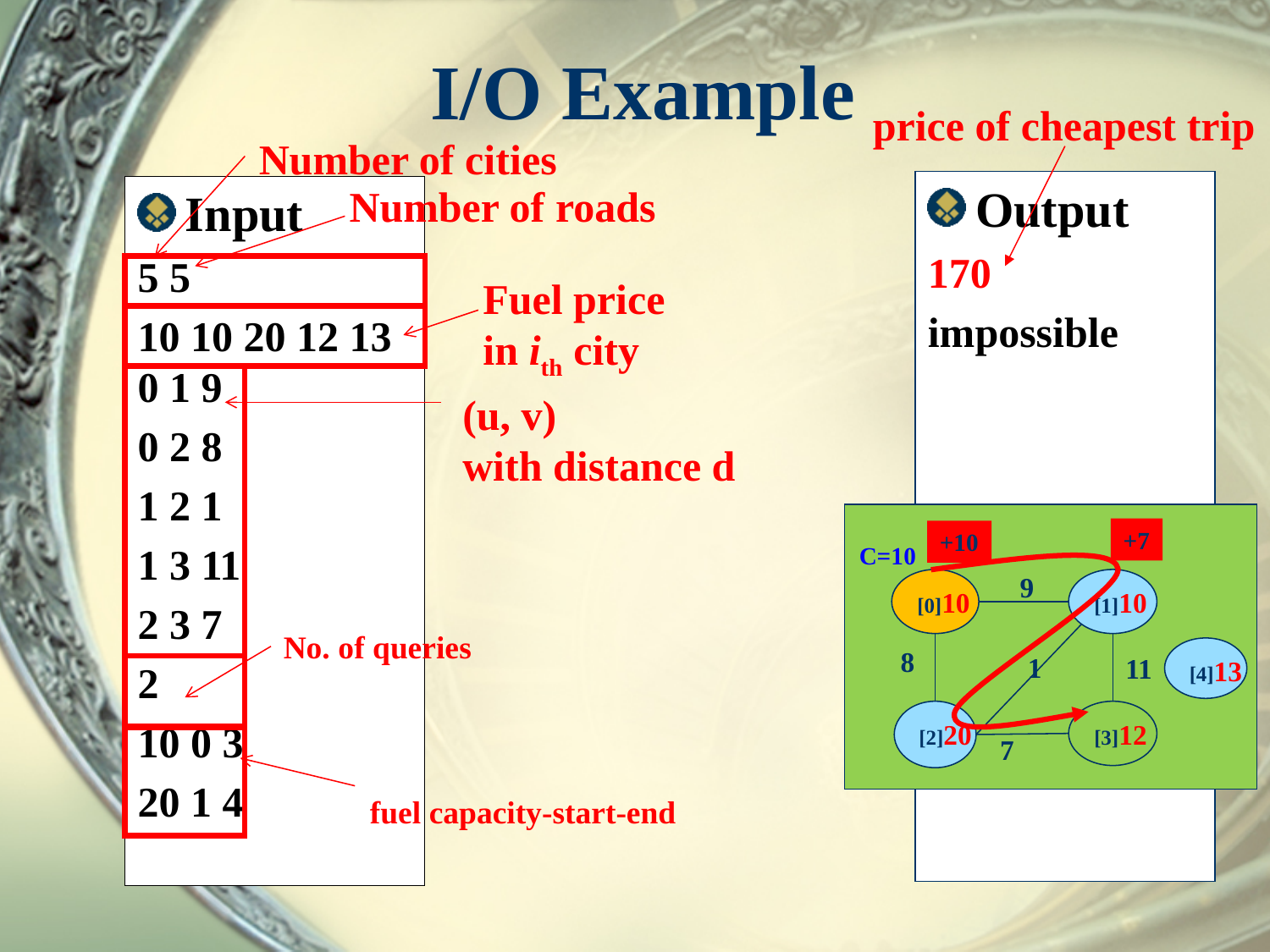

# I/O Example
price of cheapest trip
Number of cities
Output
170
impossible
Number of roads
Input
5 5
10 10 20 12 13 0 1 9
0 2 8
1 2 1
1 3 11
2 3 7
2
10 0 3
20 1 4

Fuel price
in ith city

(u, v)
with distance d

+7
+10
C=10

9
[1]10
[0]10
No. of queries
[4]13
8
1
11

[2]20
[3]12
7

fuel capacity-start-end